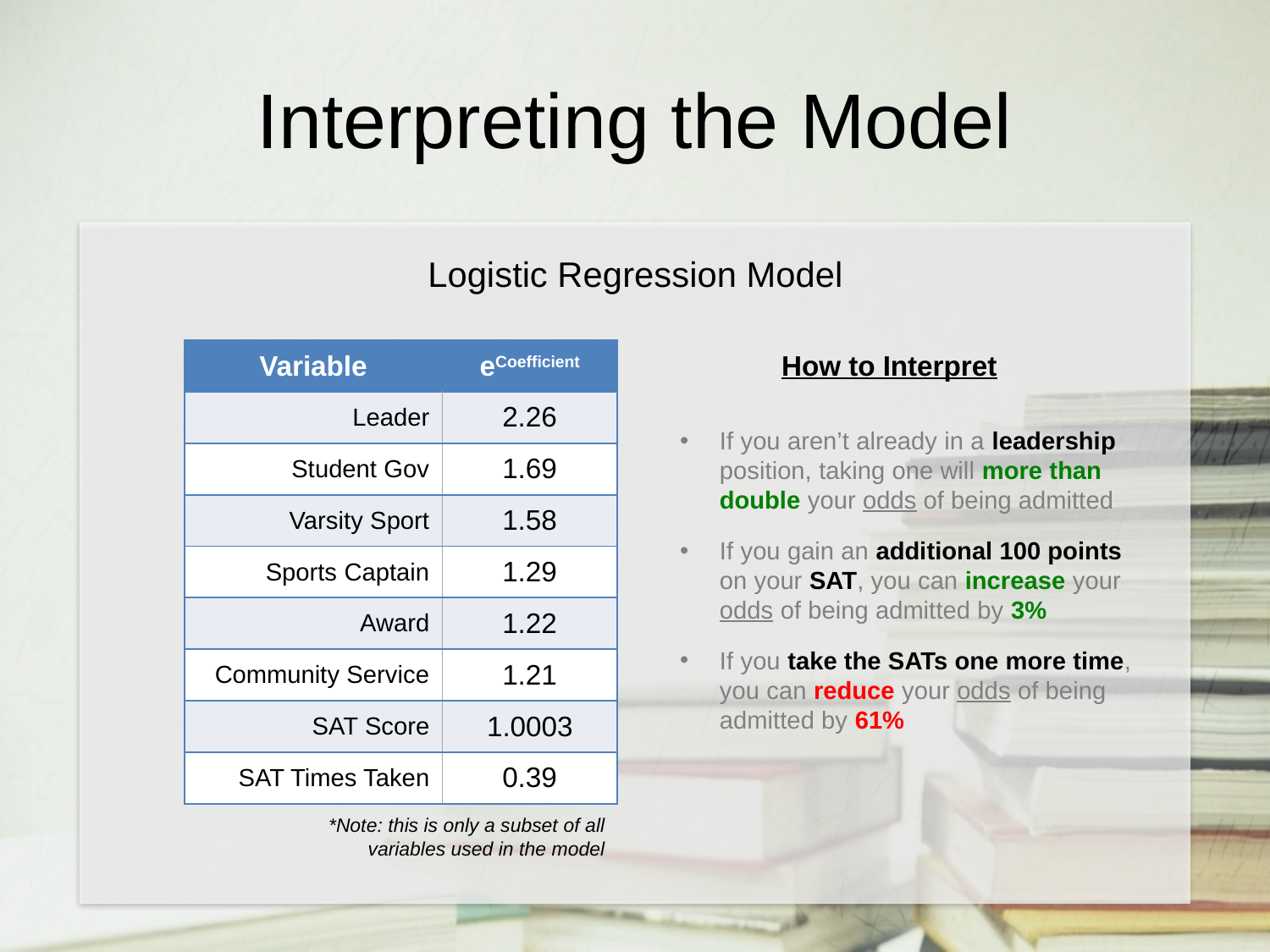

# Interpreting the Model
Logistic Regression Model
| Variable | eCoefficient |
| --- | --- |
| Leader | 2.26 |
| Student Gov | 1.69 |
| Varsity Sport | 1.58 |
| Sports Captain | 1.29 |
| Award | 1.22 |
| Community Service | 1.21 |
| SAT Score | 1.0003 |
| SAT Times Taken | 0.39 |
How to Interpret
If you aren’t already in a leadership position, taking one will more than double your odds of being admitted
If you gain an additional 100 points on your SAT, you can increase your odds of being admitted by 3%
If you take the SATs one more time, you can reduce your odds of being admitted by 61%
*Note: this is only a subset of all variables used in the model